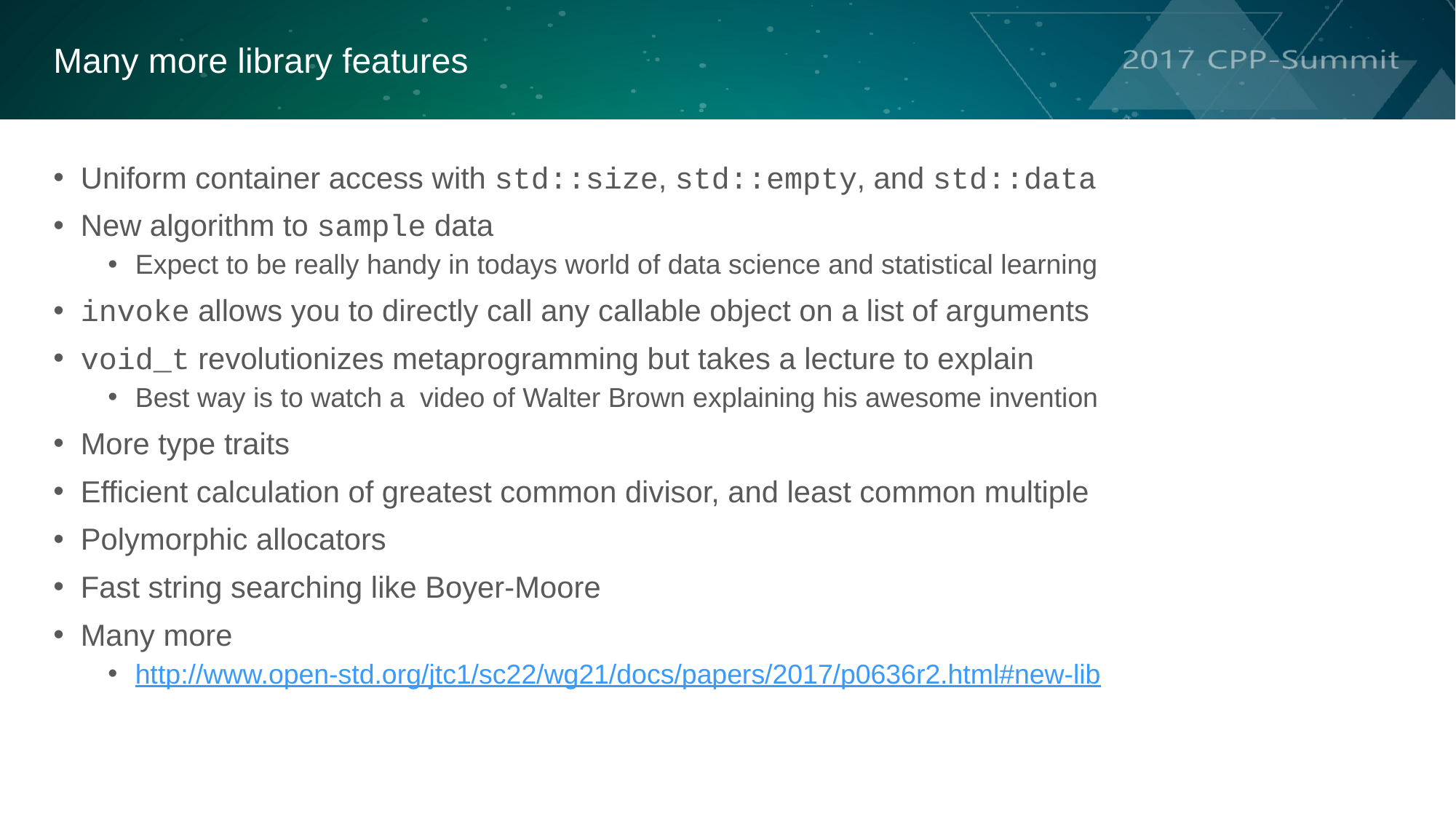

Many more library features
Uniform container access with std::size, std::empty, and std::data
New algorithm to sample data
Expect to be really handy in todays world of data science and statistical learning
invoke allows you to directly call any callable object on a list of arguments
void_t revolutionizes metaprogramming but takes a lecture to explain
Best way is to watch a  video of Walter Brown explaining his awesome invention
More type traits
Efficient calculation of greatest common divisor, and least common multiple
Polymorphic allocators
Fast string searching like Boyer-Moore
Many more
http://www.open-std.org/jtc1/sc22/wg21/docs/papers/2017/p0636r2.html#new-lib